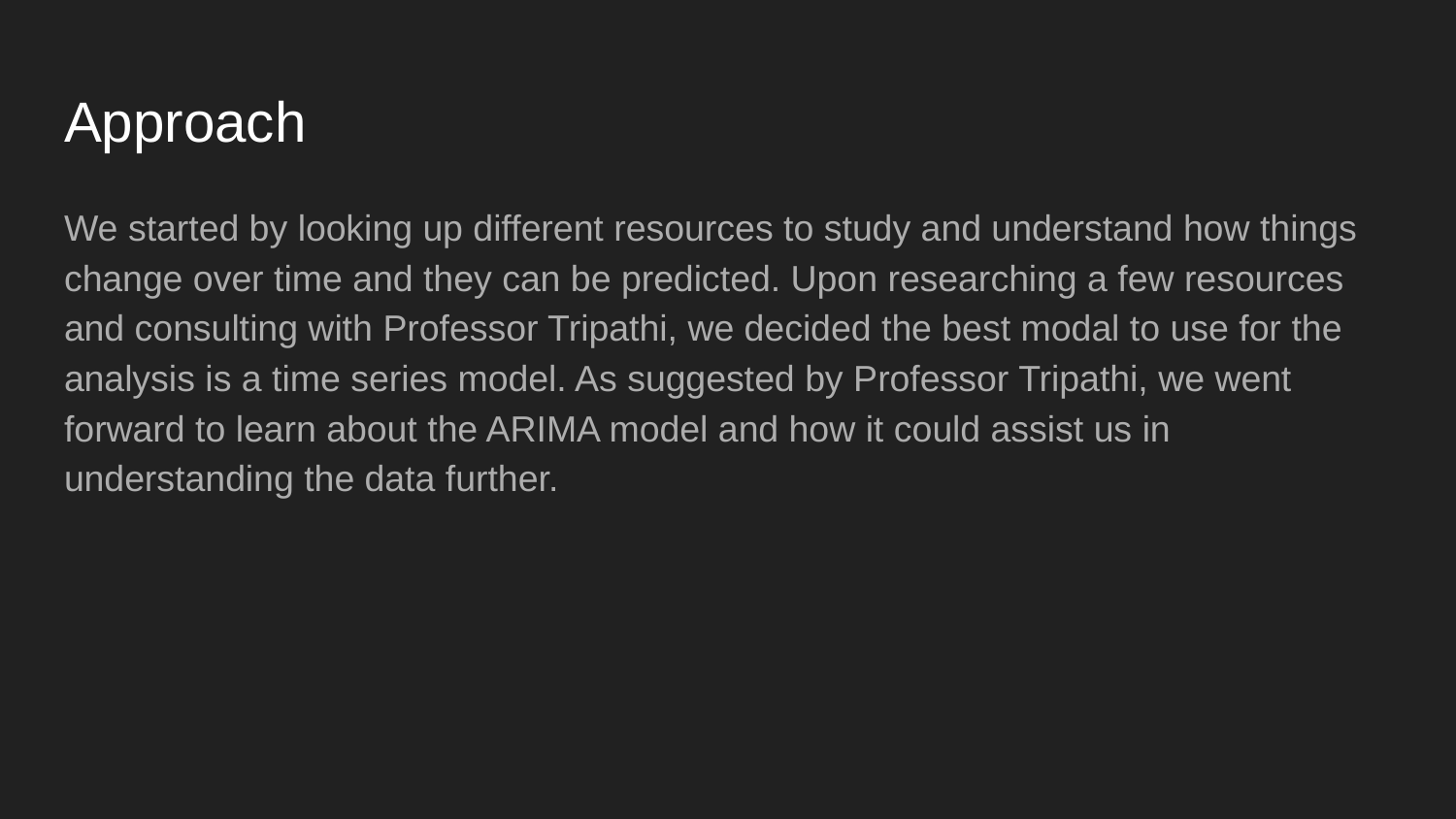

# Approach
We started by looking up different resources to study and understand how things change over time and they can be predicted. Upon researching a few resources and consulting with Professor Tripathi, we decided the best modal to use for the analysis is a time series model. As suggested by Professor Tripathi, we went forward to learn about the ARIMA model and how it could assist us in understanding the data further.